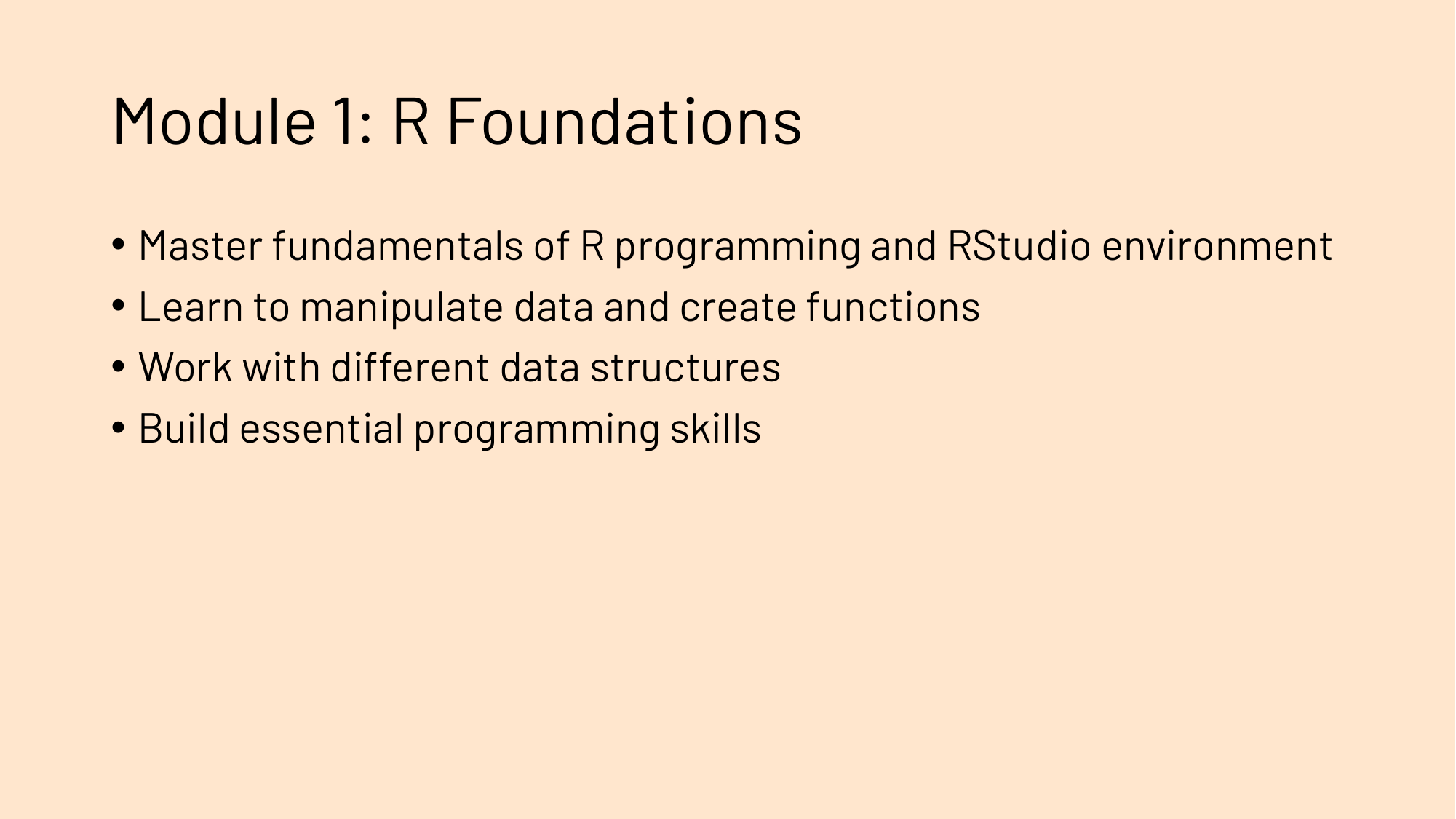

# Module 1: R Foundations
Master fundamentals of R programming and RStudio environment
Learn to manipulate data and create functions
Work with different data structures
Build essential programming skills